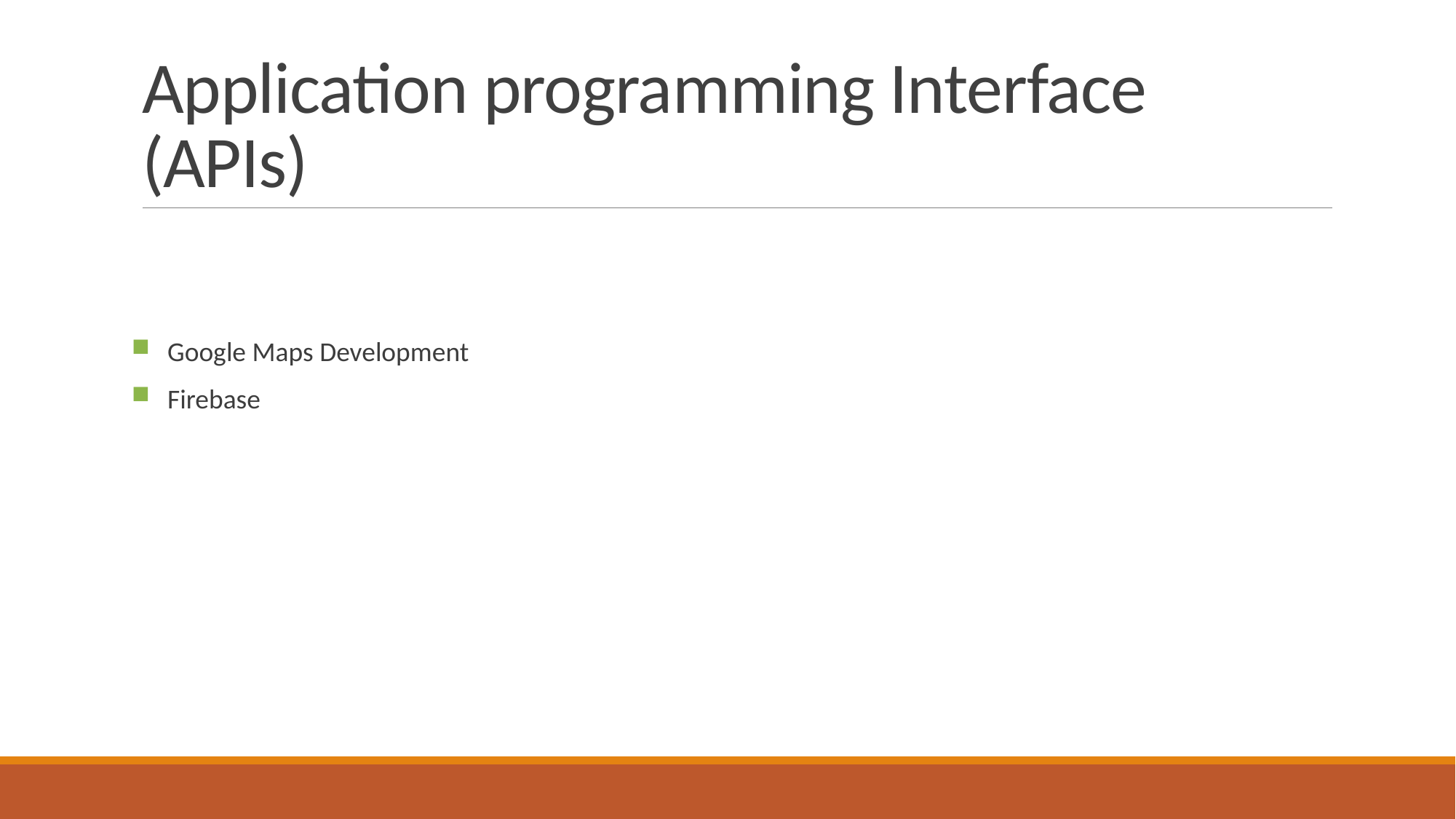

# Application programming Interface (APIs)
Google Maps Development
Firebase